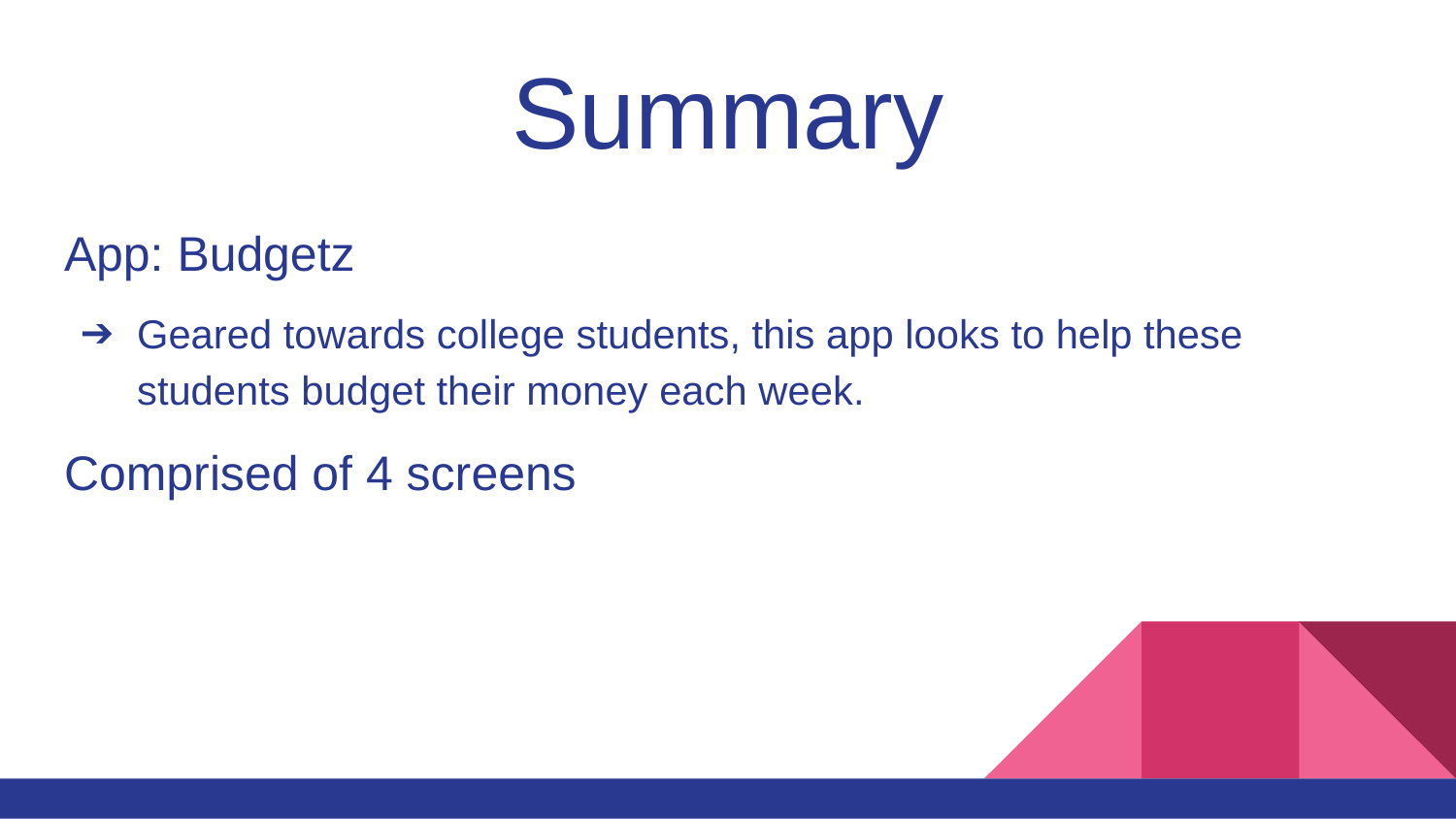

# Summary
App: Budgetz
Geared towards college students, this app looks to help these students budget their money each week.
Comprised of 4 screens